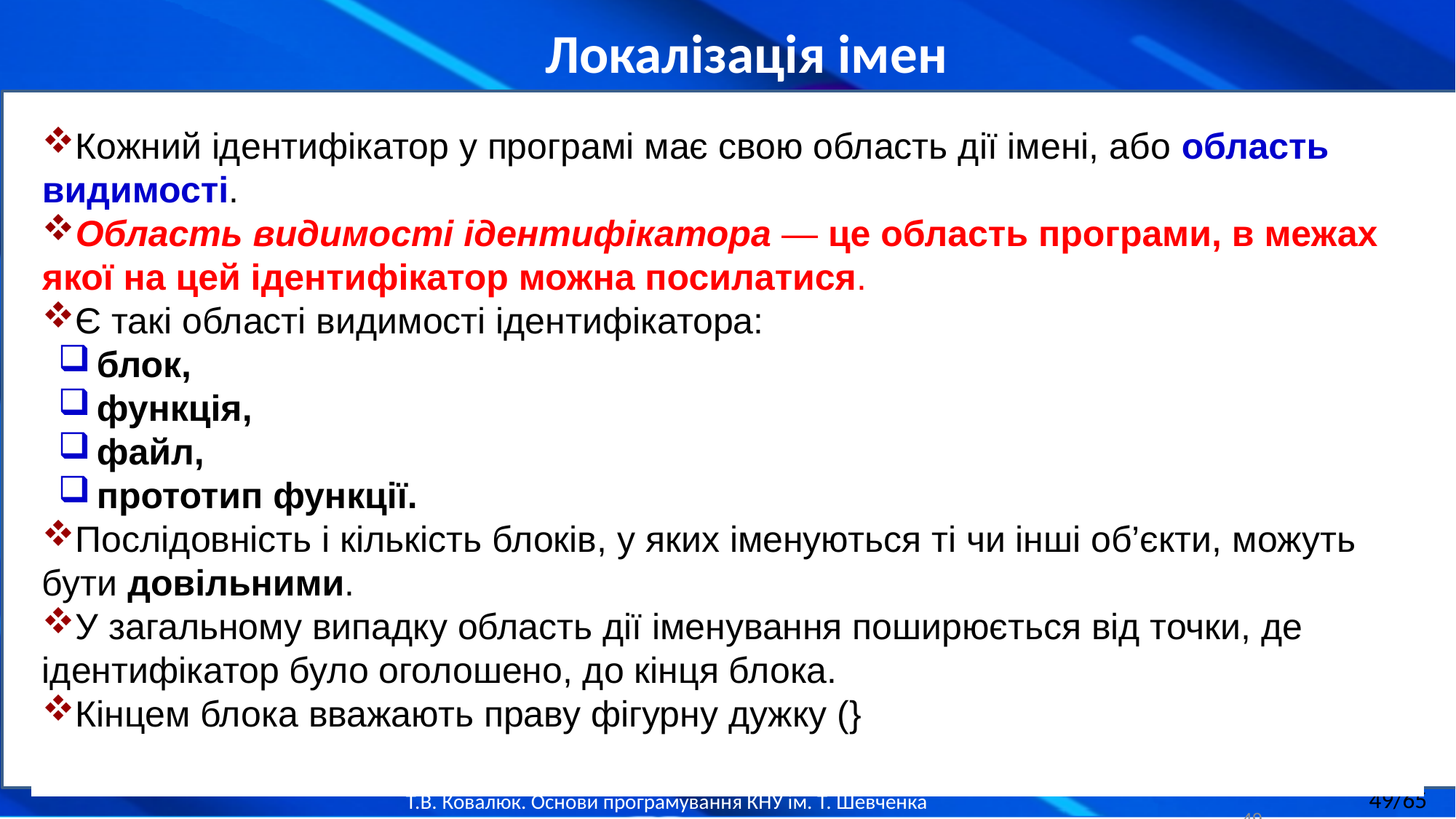

Локалізація імен
Кожний ідентифікатор у програмі має свою область дії імені, або область видимості.
Область видимості ідентифікатора — це область програми, в межах якої на цей ідентифікатор можна посилатися.
Є такі області видимості ідентифікатора:
блок,
функція,
файл,
прототип функції.
Послідовність і кількість блоків, у яких іменуються ті чи інші об’єкти, можуть бути довільними.
У загальному випадку область дії іменування поширюється від точки, де ідентифікатор було оголошено, до кінця блока.
Кінцем блока вважають праву фігурну дужку (}

49